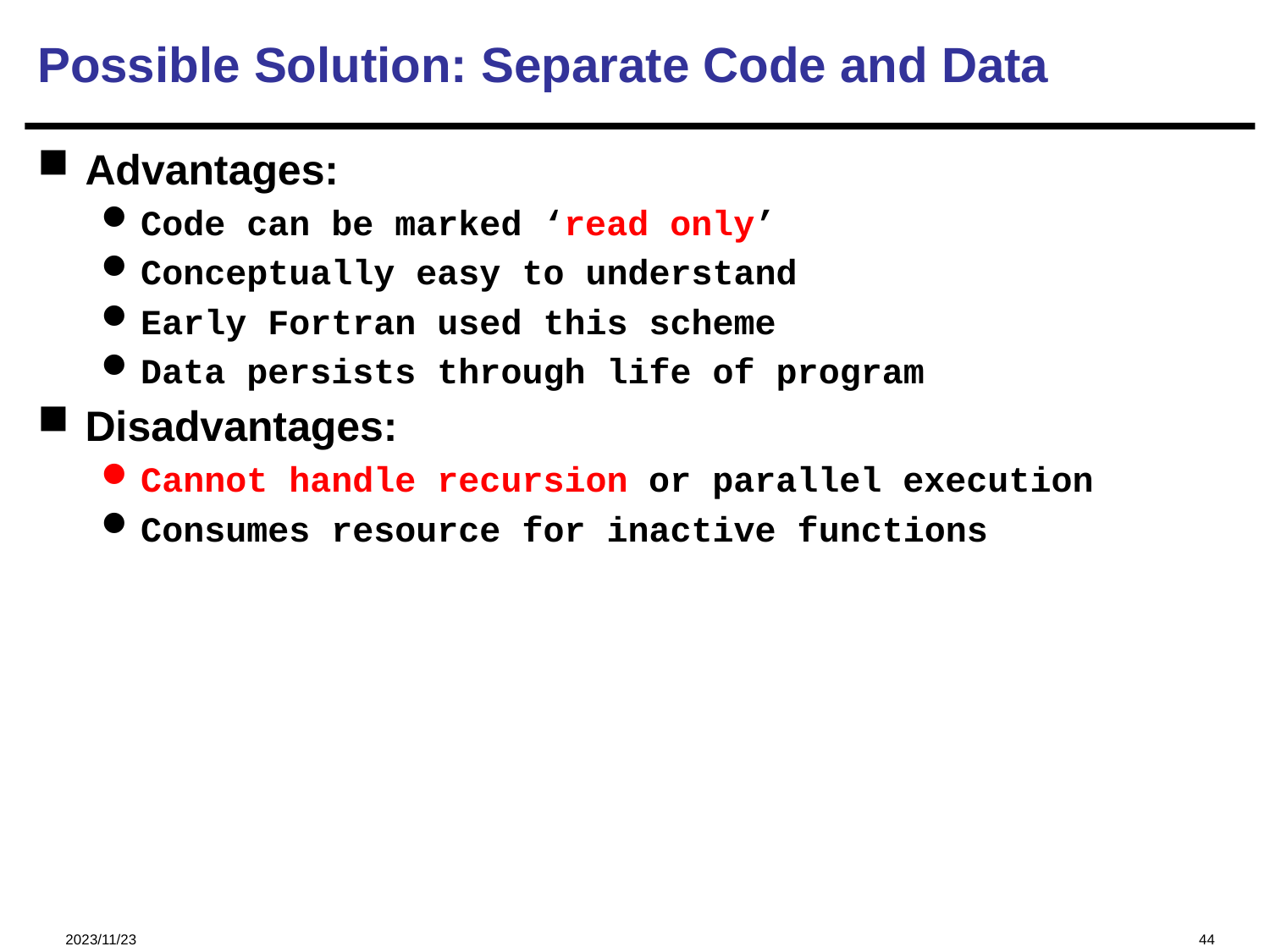

# Possible Solution: Separate Code and Data
Advantages:
Code can be marked ‘read only’
Conceptually easy to understand
Early Fortran used this scheme
Data persists through life of program
Disadvantages:
Cannot handle recursion or parallel execution
Consumes resource for inactive functions

2023/11/23
44